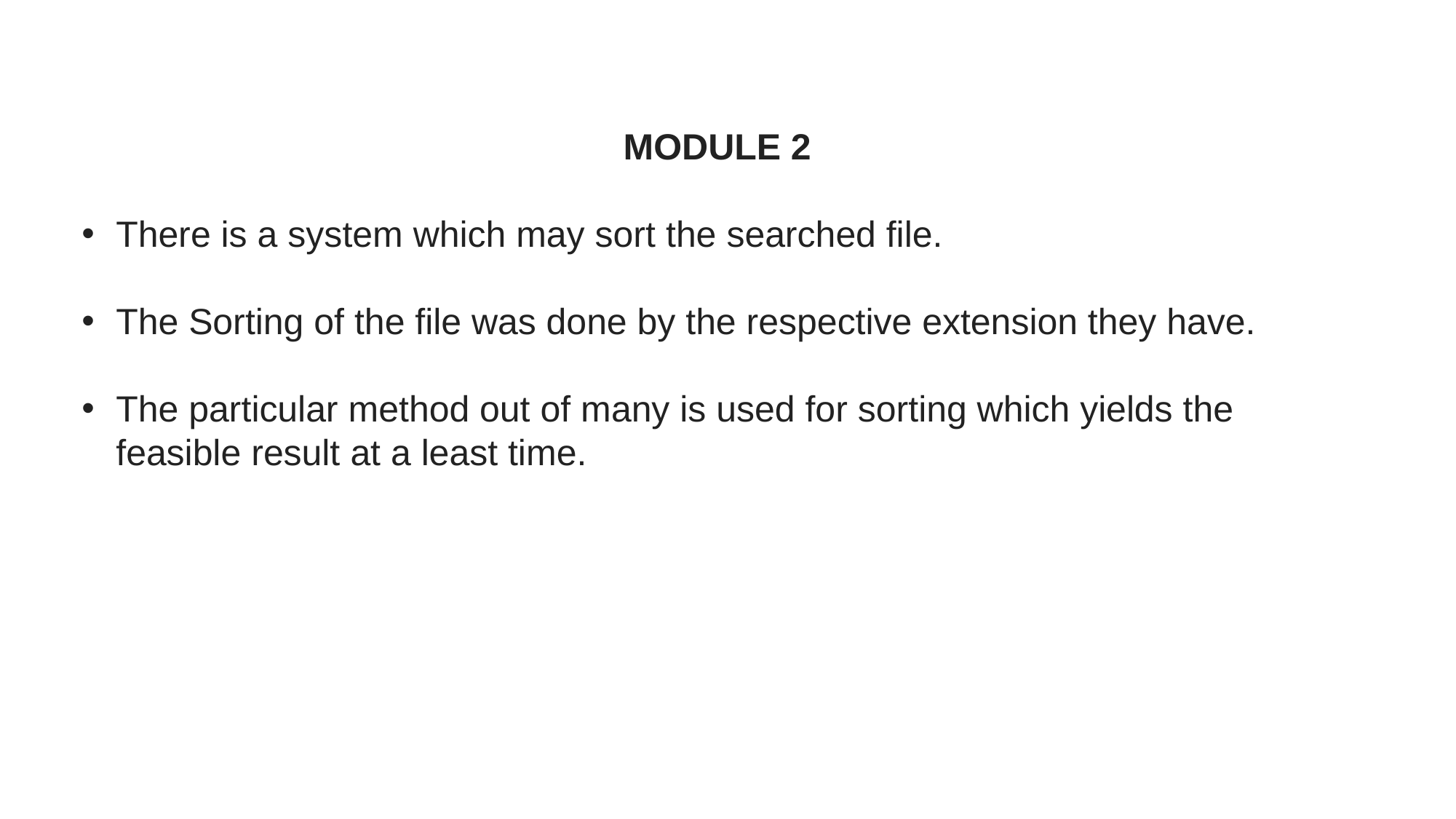

MODULE 2

There is a system which may sort the searched file.

The Sorting of the file was done by the respective extension they have.

The particular method out of many is used for sorting which yields the feasible result at a least time.